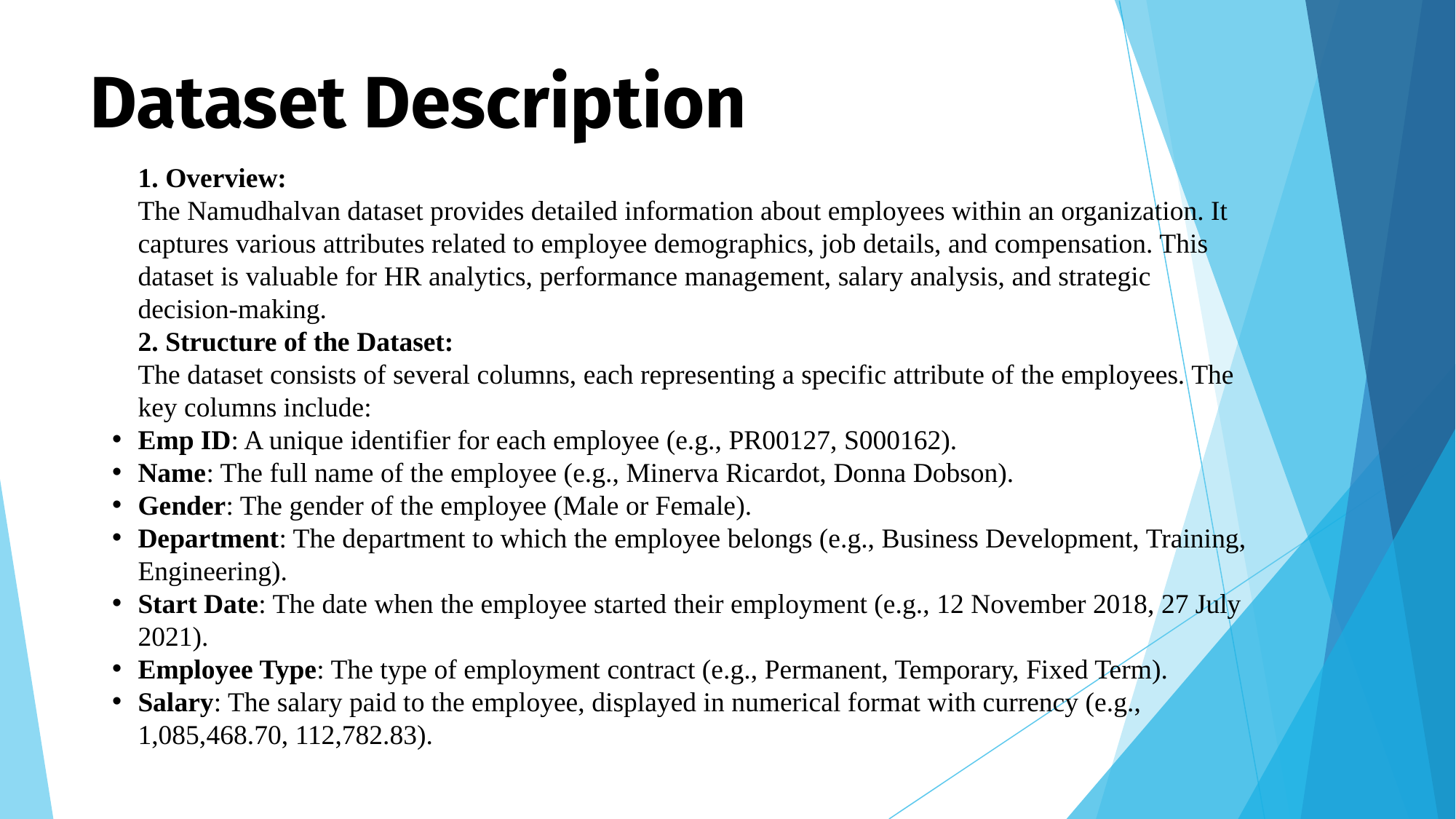

# Dataset Description
1. Overview:
The Namudhalvan dataset provides detailed information about employees within an organization. It captures various attributes related to employee demographics, job details, and compensation. This dataset is valuable for HR analytics, performance management, salary analysis, and strategic decision-making.
2. Structure of the Dataset:
The dataset consists of several columns, each representing a specific attribute of the employees. The key columns include:
Emp ID: A unique identifier for each employee (e.g., PR00127, S000162).
Name: The full name of the employee (e.g., Minerva Ricardot, Donna Dobson).
Gender: The gender of the employee (Male or Female).
Department: The department to which the employee belongs (e.g., Business Development, Training, Engineering).
Start Date: The date when the employee started their employment (e.g., 12 November 2018, 27 July 2021).
Employee Type: The type of employment contract (e.g., Permanent, Temporary, Fixed Term).
Salary: The salary paid to the employee, displayed in numerical format with currency (e.g., 1,085,468.70, 112,782.83).